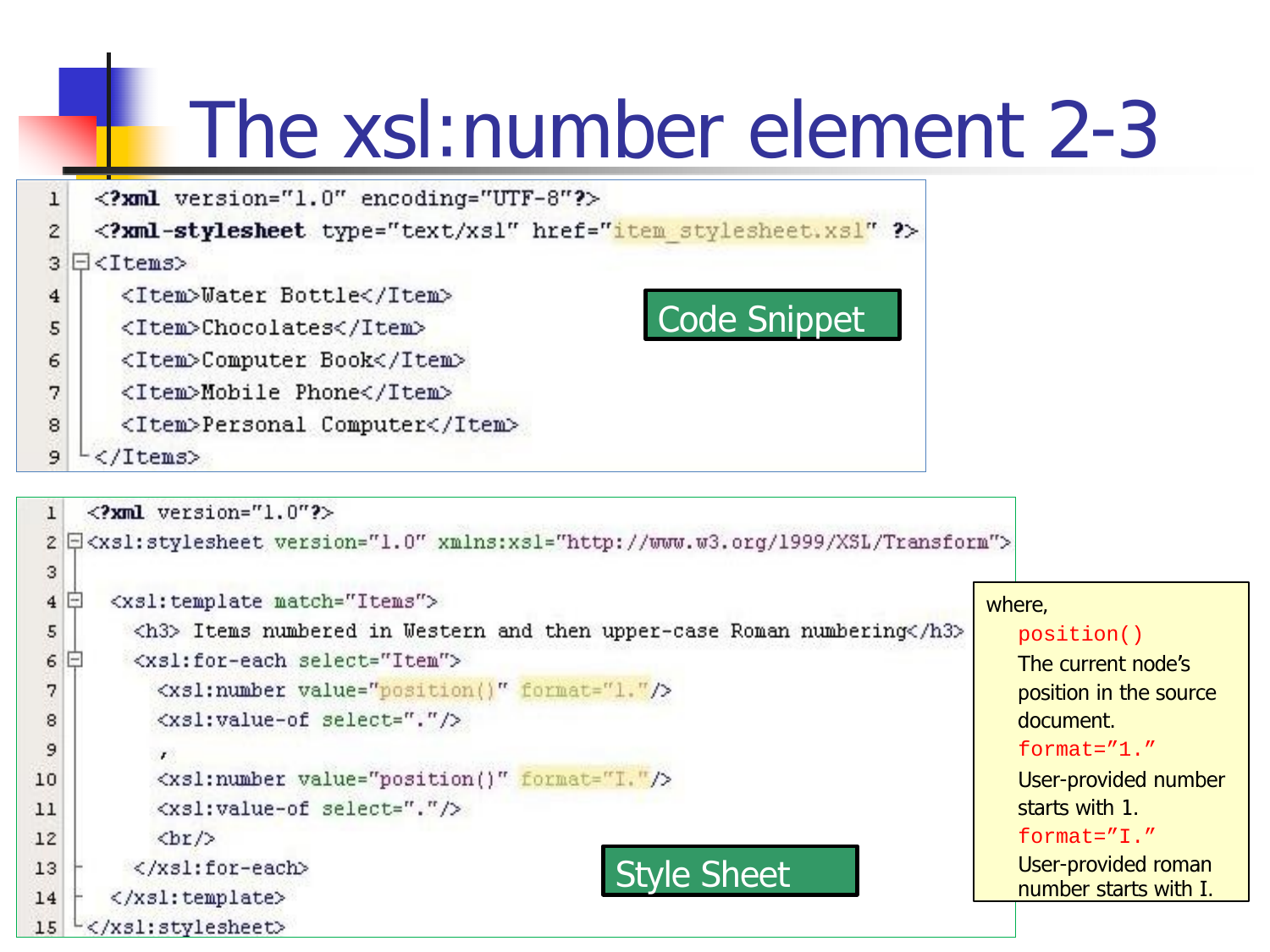

The xsl:number element 2-3

Code Snippet

where,
position()
The current node’s position in the source document.
format=”1.”
User-provided number starts with 1.
format=”I.”
User-provided roman number starts with I.
Style Sheet